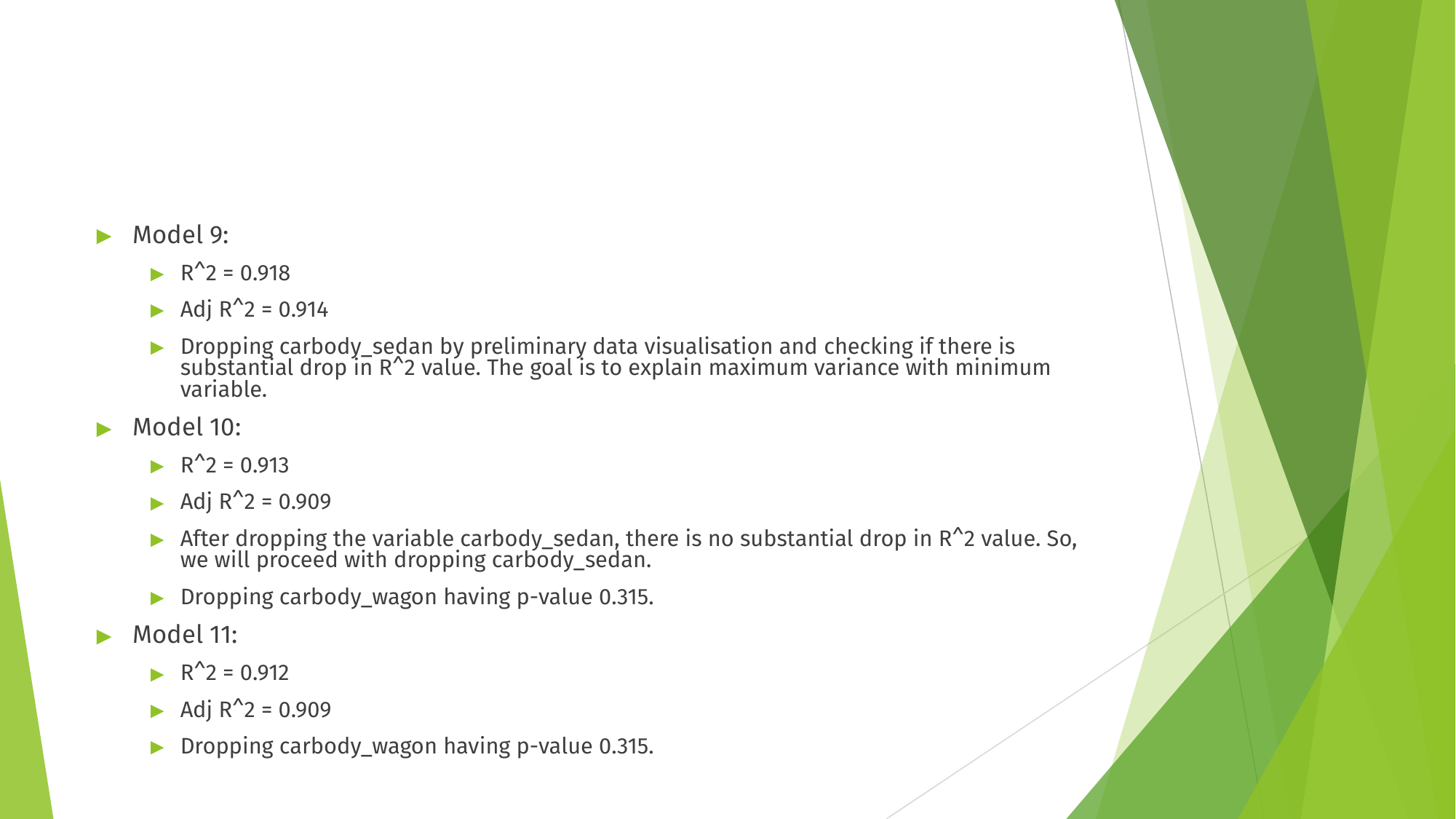

#
Model 9:
R^2 = 0.918
Adj R^2 = 0.914
Dropping carbody_sedan by preliminary data visualisation and checking if there is substantial drop in R^2 value. The goal is to explain maximum variance with minimum variable.
Model 10:
R^2 = 0.913
Adj R^2 = 0.909
After dropping the variable carbody_sedan, there is no substantial drop in R^2 value. So, we will proceed with dropping carbody_sedan.
Dropping carbody_wagon having p-value 0.315.
Model 11:
R^2 = 0.912
Adj R^2 = 0.909
Dropping carbody_wagon having p-value 0.315.